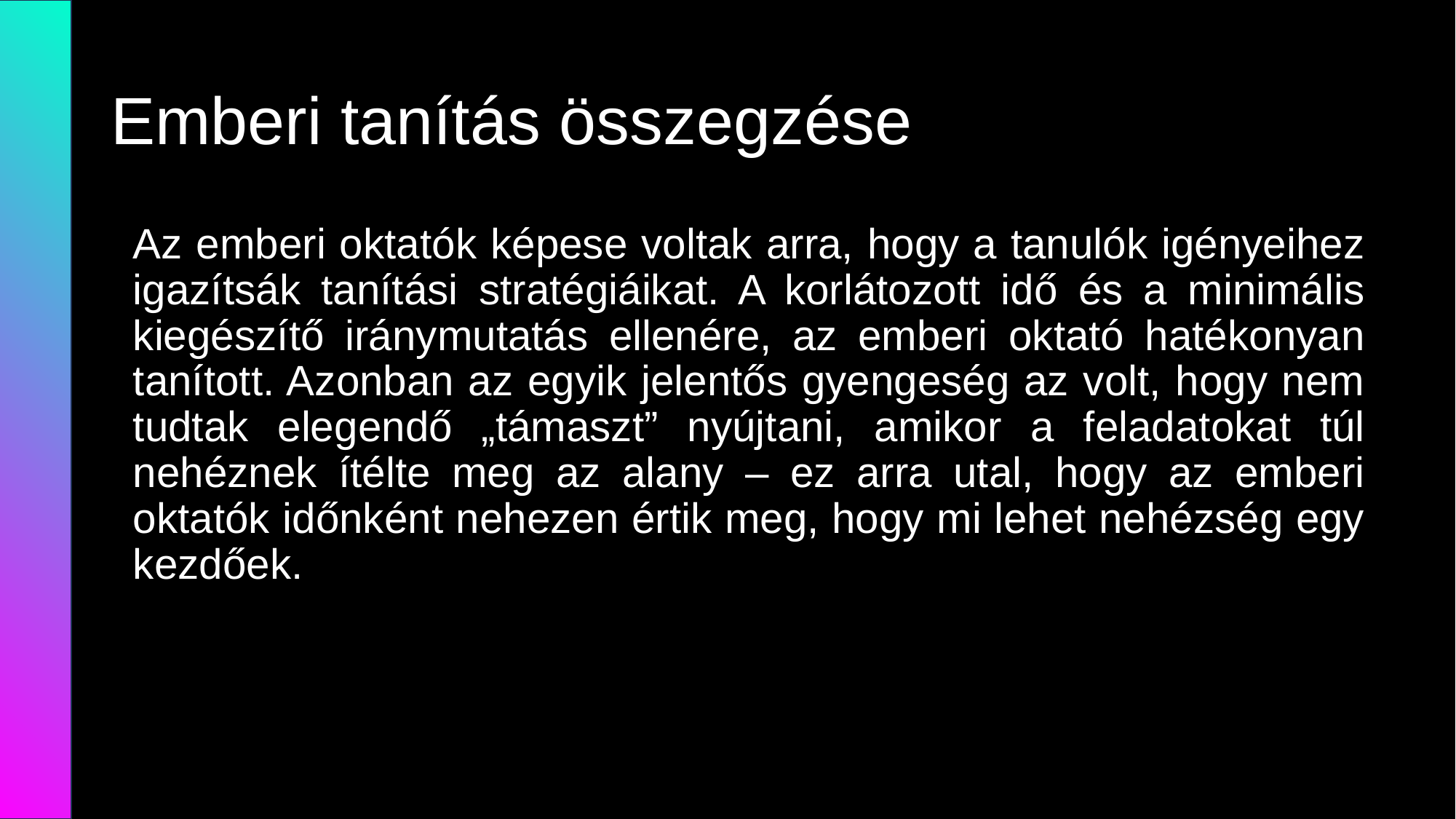

# Emberi tanítás összegzése
Az emberi oktatók képese voltak arra, hogy a tanulók igényeihez igazítsák tanítási stratégiáikat. A korlátozott idő és a minimális kiegészítő iránymutatás ellenére, az emberi oktató hatékonyan tanított. Azonban az egyik jelentős gyengeség az volt, hogy nem tudtak elegendő „támaszt” nyújtani, amikor a feladatokat túl nehéznek ítélte meg az alany – ez arra utal, hogy az emberi oktatók időnként nehezen értik meg, hogy mi lehet nehézség egy kezdőek.